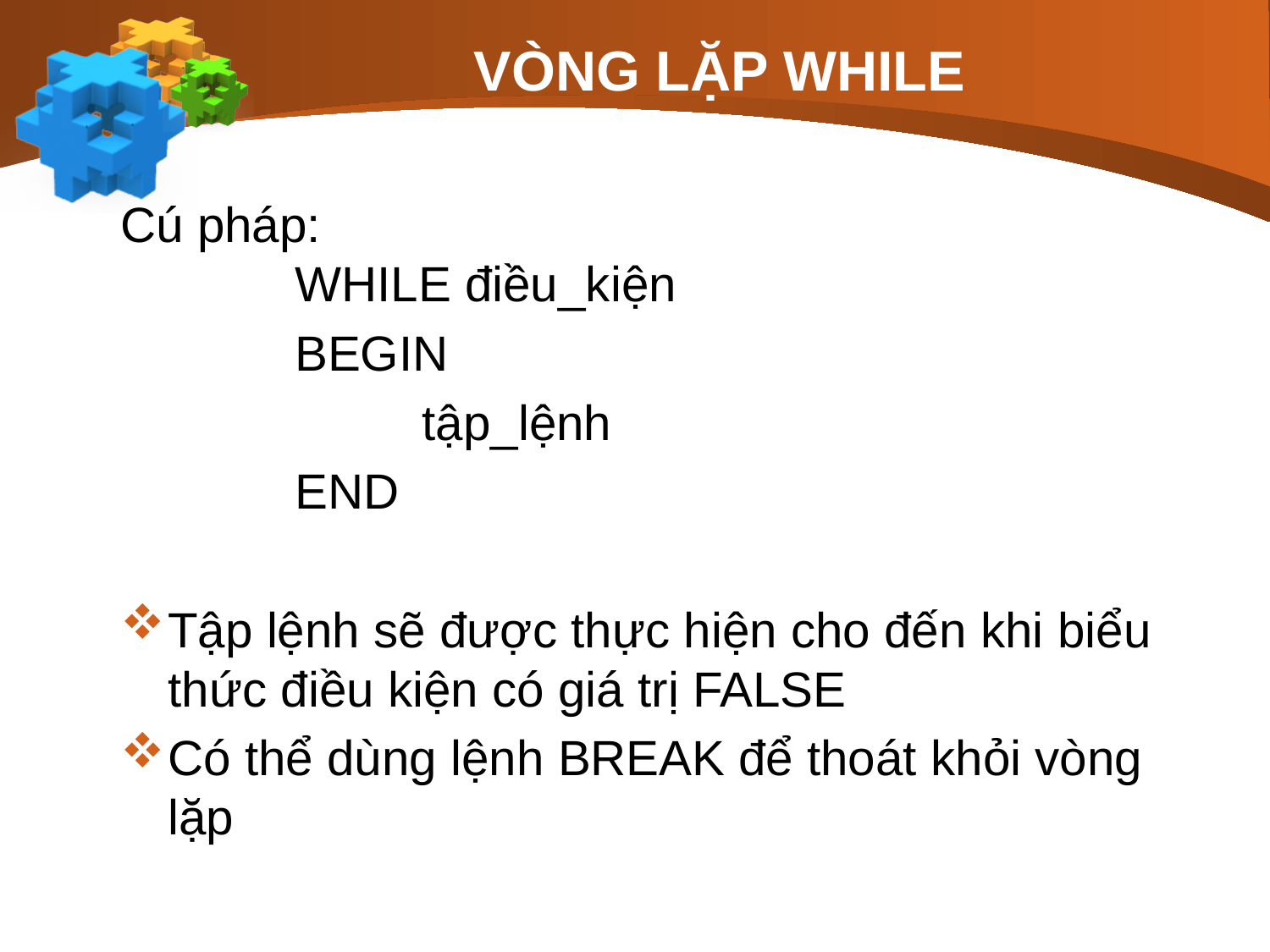

# VÒNG LẶP WHILE
Cú pháp:
	WHILE điều_kiện
		BEGIN
			tập_lệnh
		END

Tập lệnh sẽ được thực hiện cho đến khi biểu thức điều kiện có giá trị FALSE
Có thể dùng lệnh BREAK để thoát khỏi vòng lặp